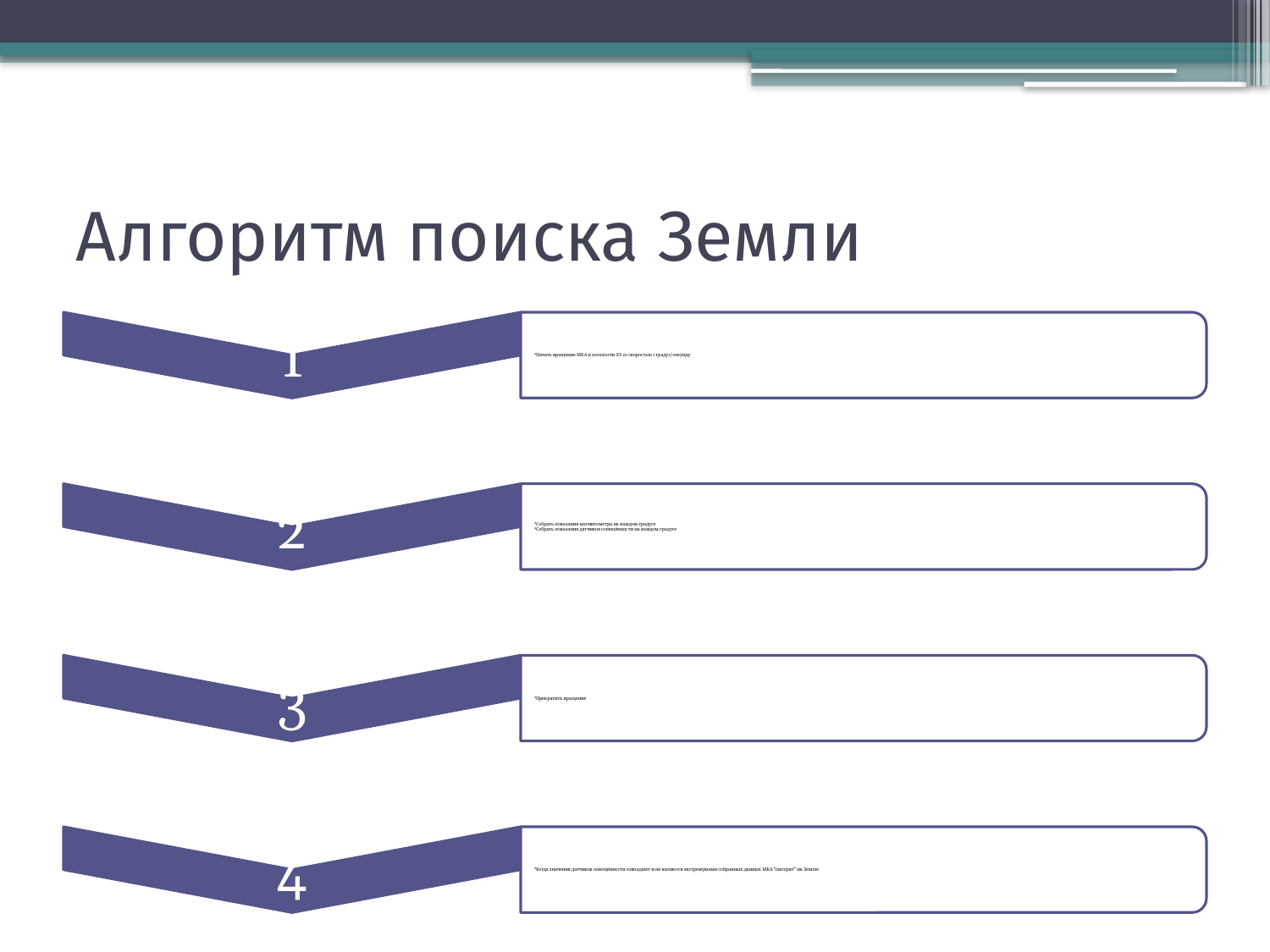

# Алгоритм поиска Земли
1
Начать вращение МКА в плоскости XY со скоростью 1 градус/секунду
2
Собрать показания датчиков освещённости на каждом градусе
3
Прекратить вращение
4
Собрать показания магнитометра на каждом градусе
Когда значения датчиков освещённости совпадают и не являются экстремумами собранных данных МКА “смотрит” на Землю